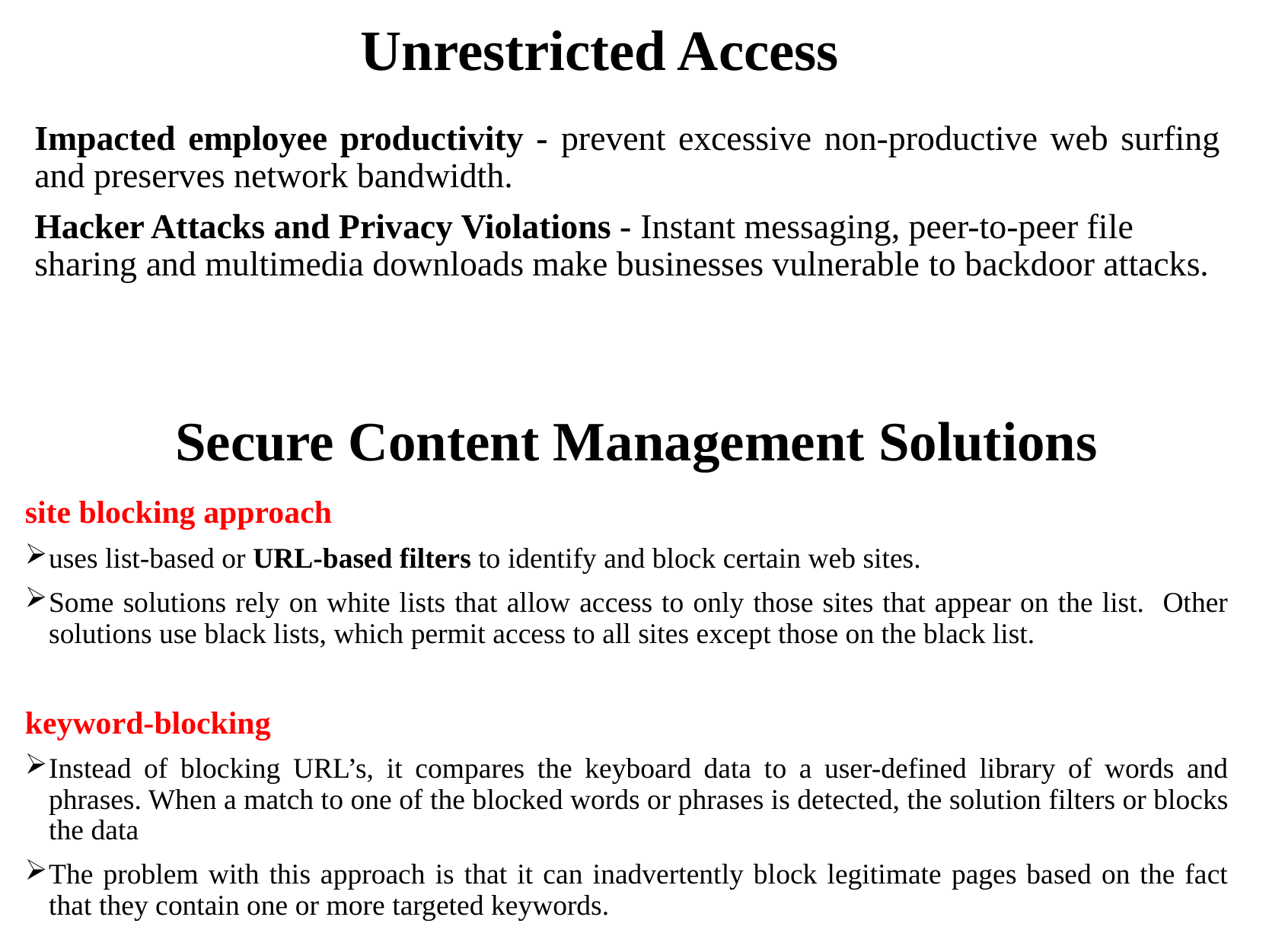

# Unrestricted Access
Impacted employee productivity - prevent excessive non-productive web surfing and preserves network bandwidth.
Hacker Attacks and Privacy Violations - Instant messaging, peer-to-peer file sharing and multimedia downloads make businesses vulnerable to backdoor attacks.
Secure Content Management Solutions
site blocking approach
uses list-based or URL-based filters to identify and block certain web sites.
Some solutions rely on white lists that allow access to only those sites that appear on the list.  Other solutions use black lists, which permit access to all sites except those on the black list.

keyword-blocking
Instead of blocking URL’s, it compares the keyboard data to a user-defined library of words and phrases. When a match to one of the blocked words or phrases is detected, the solution filters or blocks the data
The problem with this approach is that it can inadvertently block legitimate pages based on the fact that they contain one or more targeted keywords.